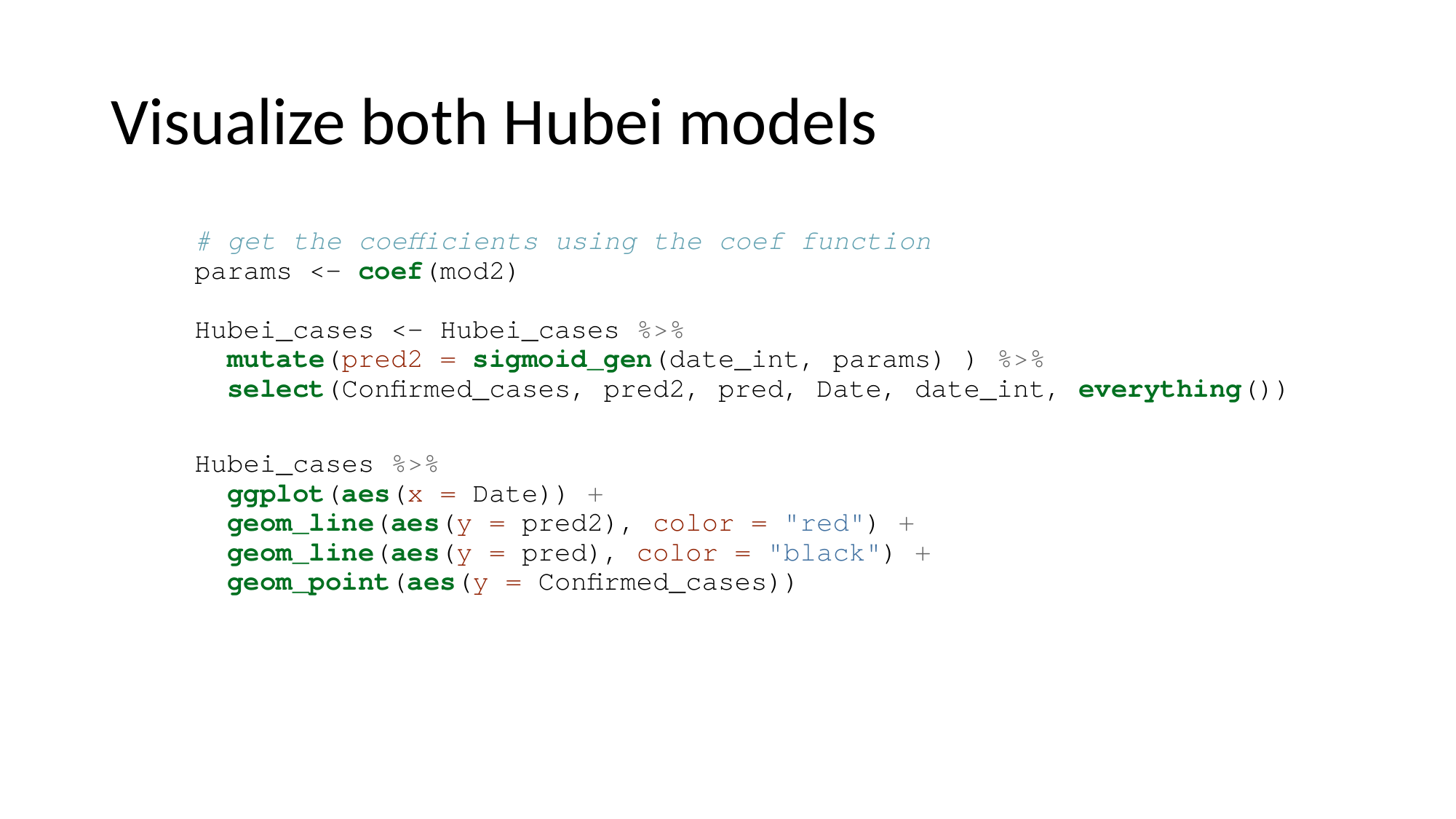

# Visualize both Hubei models
# get the coefficients using the coef function params <- coef(mod2) Hubei_cases <- Hubei_cases %>% mutate(pred2 = sigmoid_gen(date_int, params) ) %>% select(Confirmed_cases, pred2, pred, Date, date_int, everything()) Hubei_cases %>% ggplot(aes(x = Date)) + geom_line(aes(y = pred2), color = "red") + geom_line(aes(y = pred), color = "black") + geom_point(aes(y = Confirmed_cases))